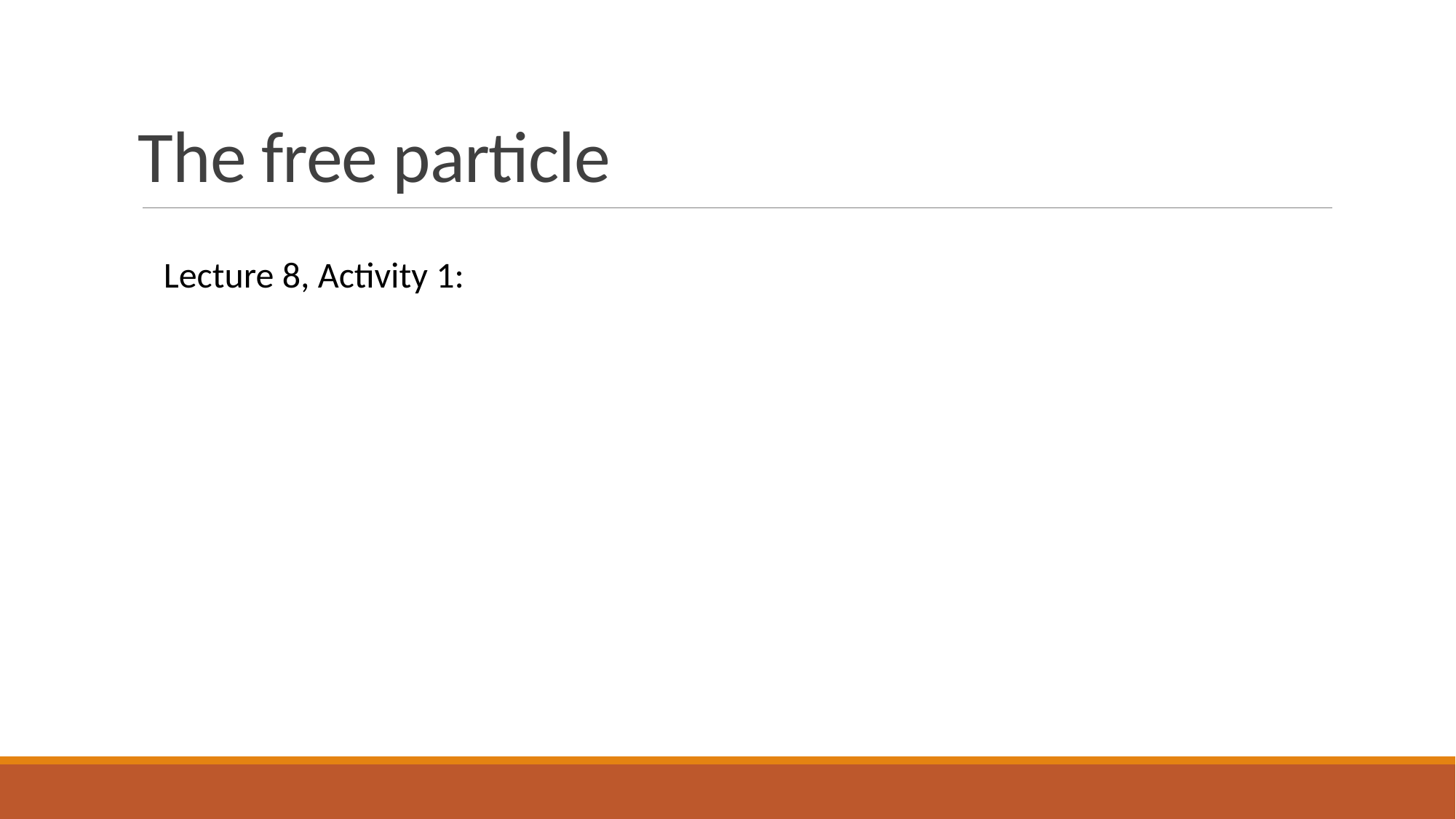

# The free particle
Lecture 8, Activity 1: